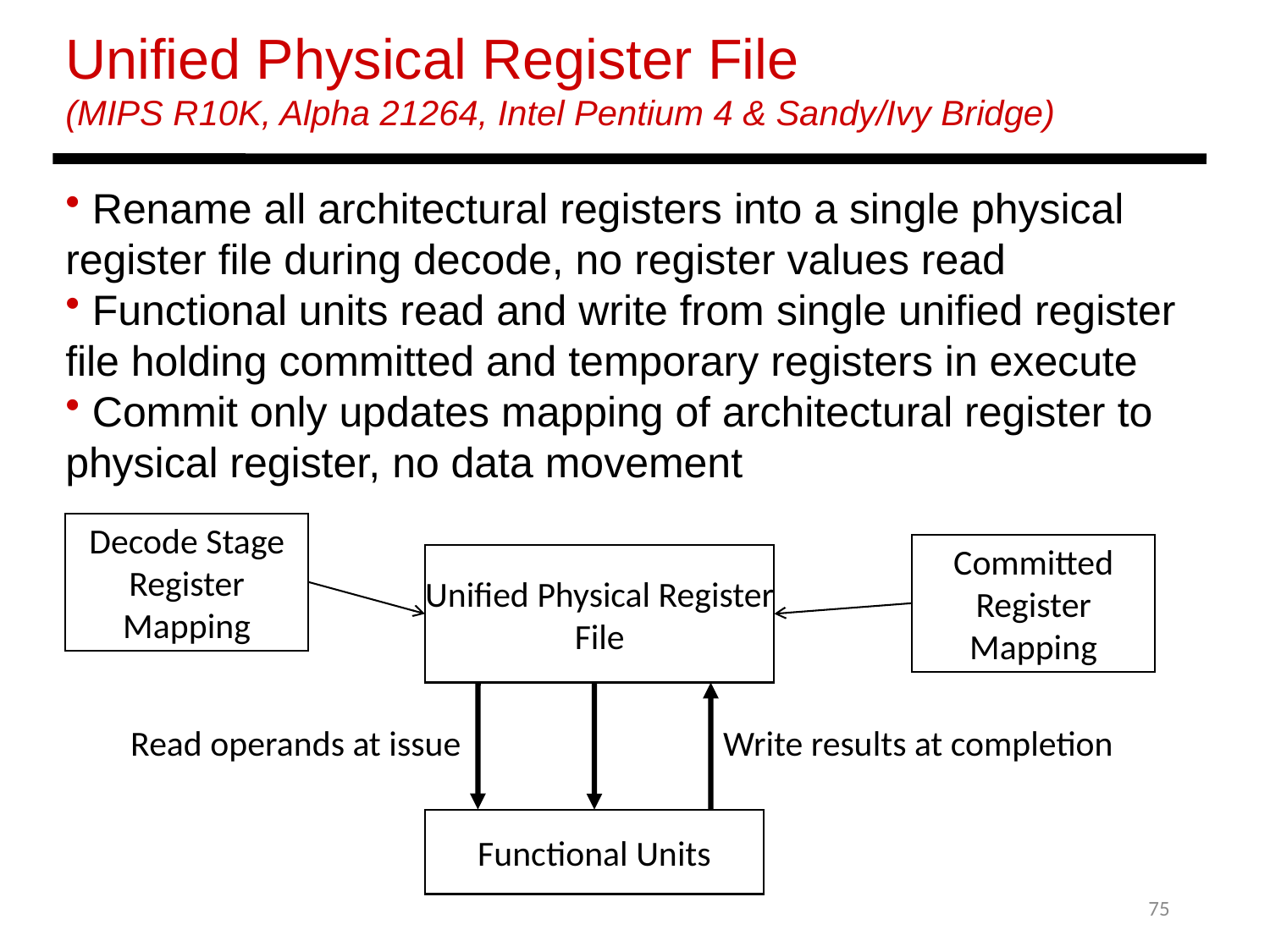

Unified Physical Register File
(MIPS R10K, Alpha 21264, Intel Pentium 4 & Sandy/Ivy Bridge)

 Rename all architectural registers into a single physical register file during decode, no register values read
 Functional units read and write from single unified register file holding committed and temporary registers in execute
 Commit only updates mapping of architectural register to physical register, no data movement
Decode Stage Register Mapping
Committed Register Mapping
Unified Physical Register File
Read operands at issue
Write results at completion
Functional Units
75